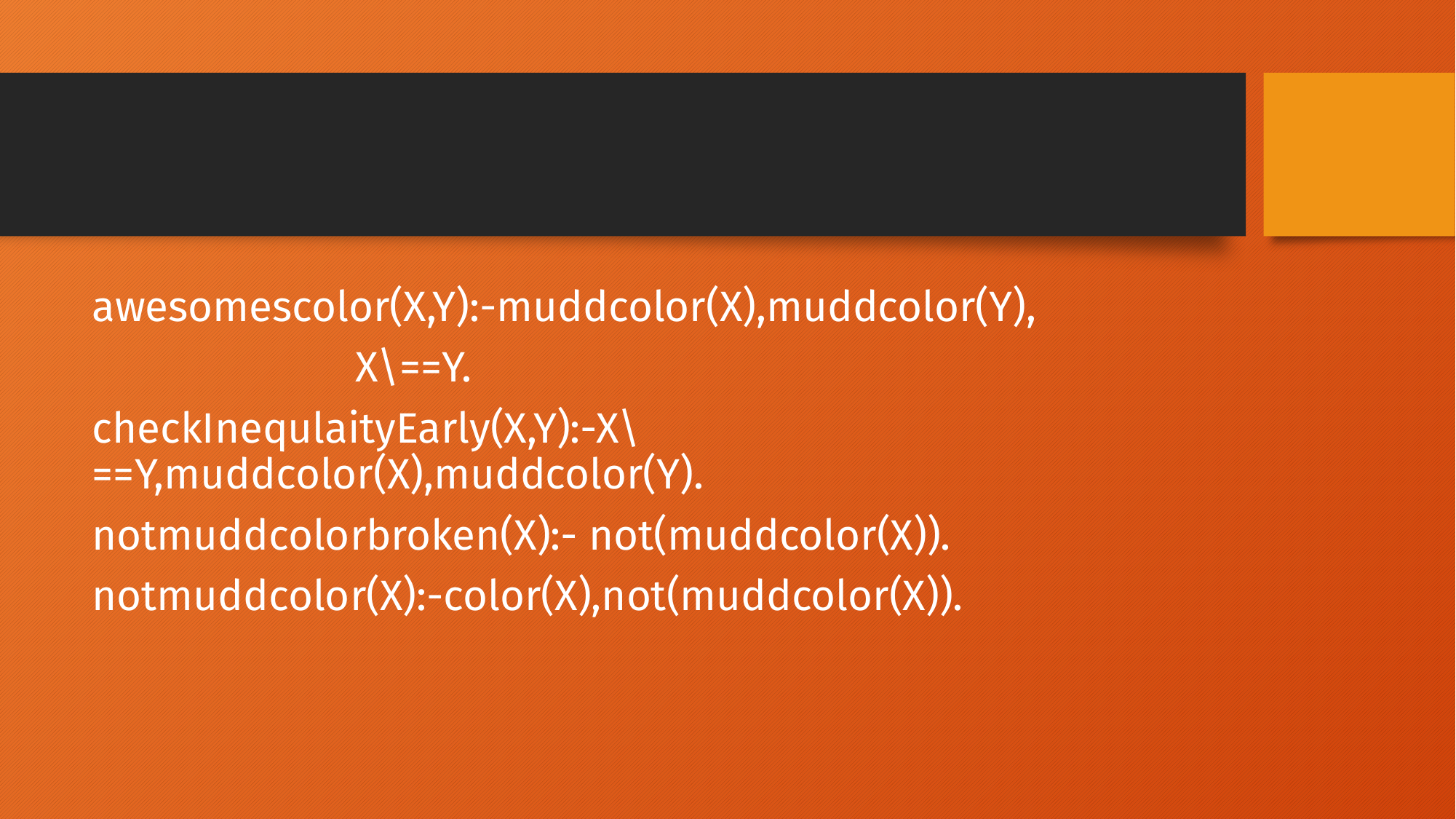

#
awesomescolor(X,Y):-muddcolor(X),muddcolor(Y),
		    X\==Y.
checkInequlaityEarly(X,Y):-X\==Y,muddcolor(X),muddcolor(Y).
notmuddcolorbroken(X):- not(muddcolor(X)).
notmuddcolor(X):-color(X),not(muddcolor(X)).